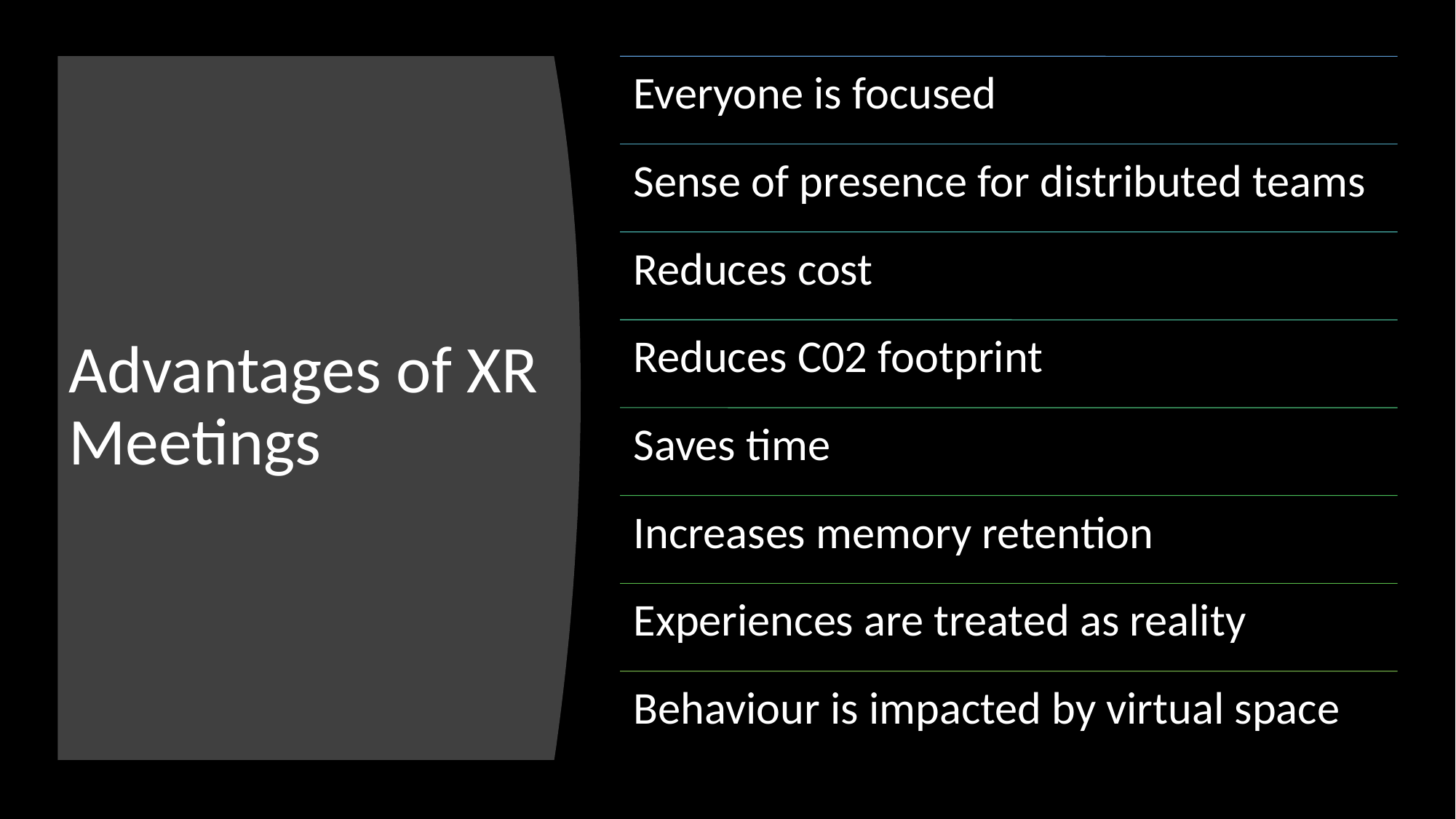

Everyone is focused
Sense of presence for distributed teams
Reduces cost
Reduces C02 footprint
Saves time
Increases memory retention
Experiences are treated as reality
Behaviour is impacted by virtual space

# Advantages of XR Meetings